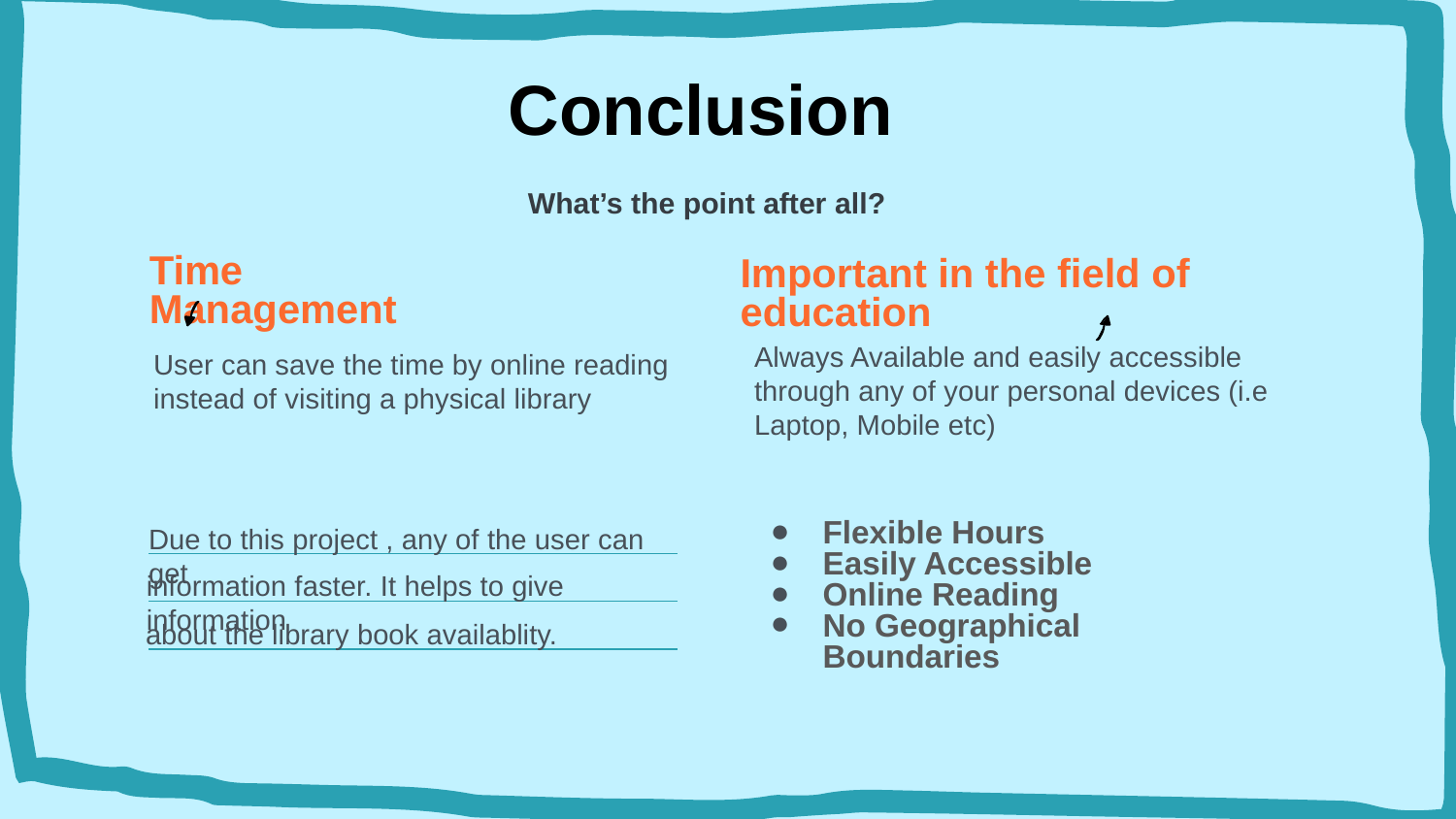

# Conclusion
What’s the point after all?
Time Management
Important in the field of education

Always Available and easily accessible through any of your personal devices (i.e Laptop, Mobile etc)
User can save the time by online reading instead of visiting a physical library

Flexible Hours
Easily Accessible
Online Reading
No Geographical Boundaries
Due to this project , any of the user can get

information faster. It helps to give information

about the library book availablity.